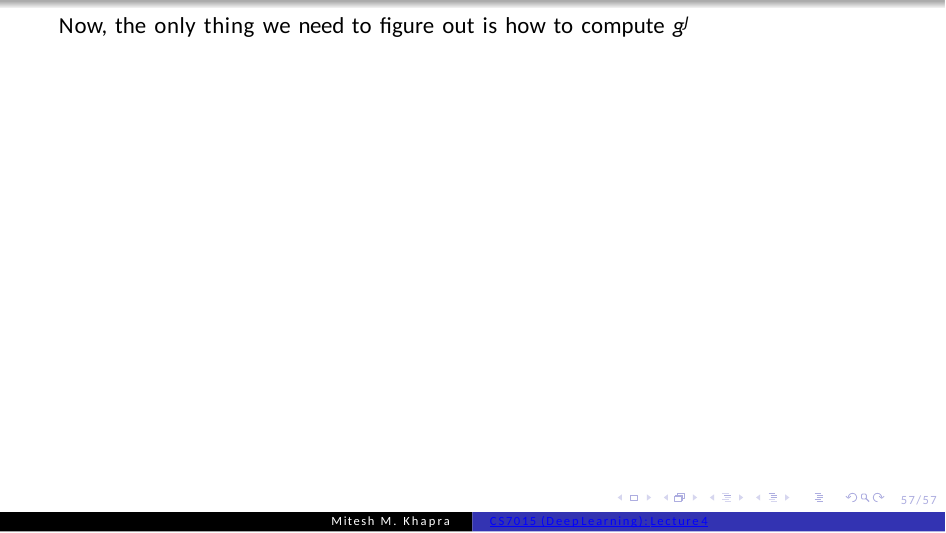

Now, the only thing we need to figure out is how to compute gj
57/57

Mitesh M. Khapra
CS7015 (Deep Learning): Lecture 4